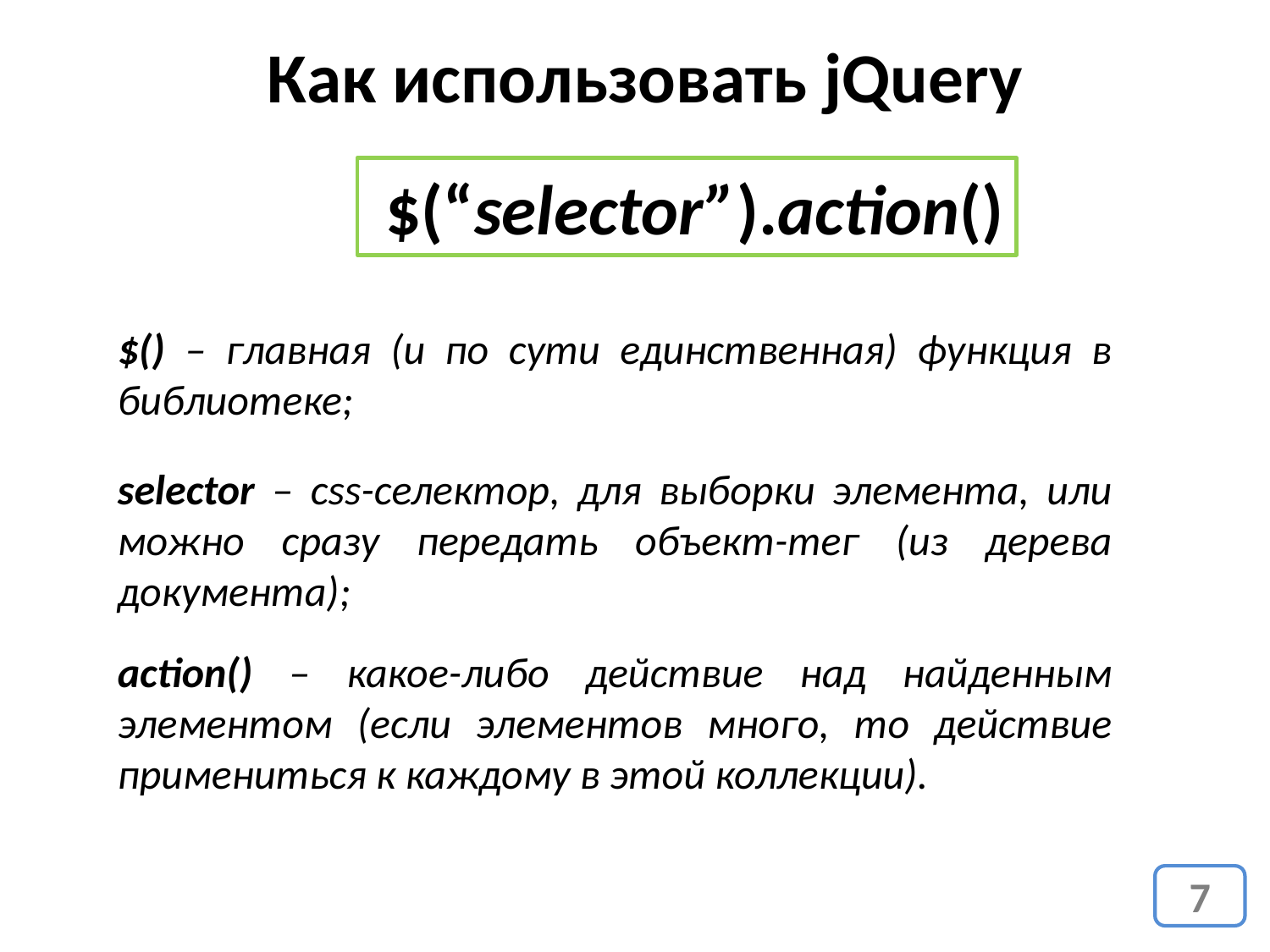

Как использовать jQuery
 $(“selector”).action()
$() – главная (и по сути единственная) функция в библиотеке;
selector – css-селектор, для выборки элемента, или можно сразу передать объект-тег (из дерева документа);
action() – какое-либо действие над найденным элементом (если элементов много, то действие примениться к каждому в этой коллекции).
7